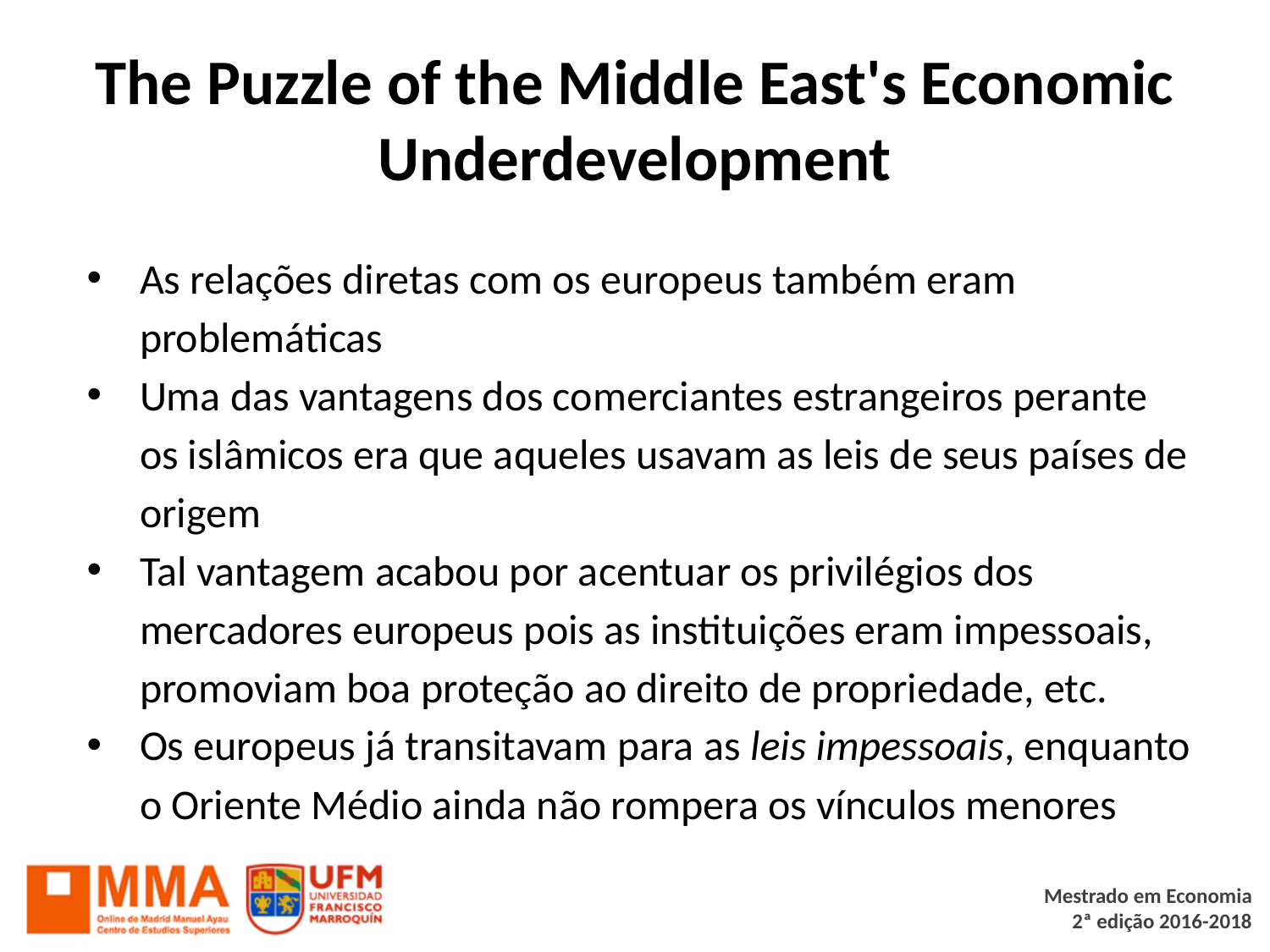

# The Puzzle of the Middle East's Economic Underdevelopment
As relações diretas com os europeus também eram problemáticas
Uma das vantagens dos comerciantes estrangeiros perante os islâmicos era que aqueles usavam as leis de seus países de origem
Tal vantagem acabou por acentuar os privilégios dos mercadores europeus pois as instituições eram impessoais, promoviam boa proteção ao direito de propriedade, etc.
Os europeus já transitavam para as leis impessoais, enquanto o Oriente Médio ainda não rompera os vínculos menores